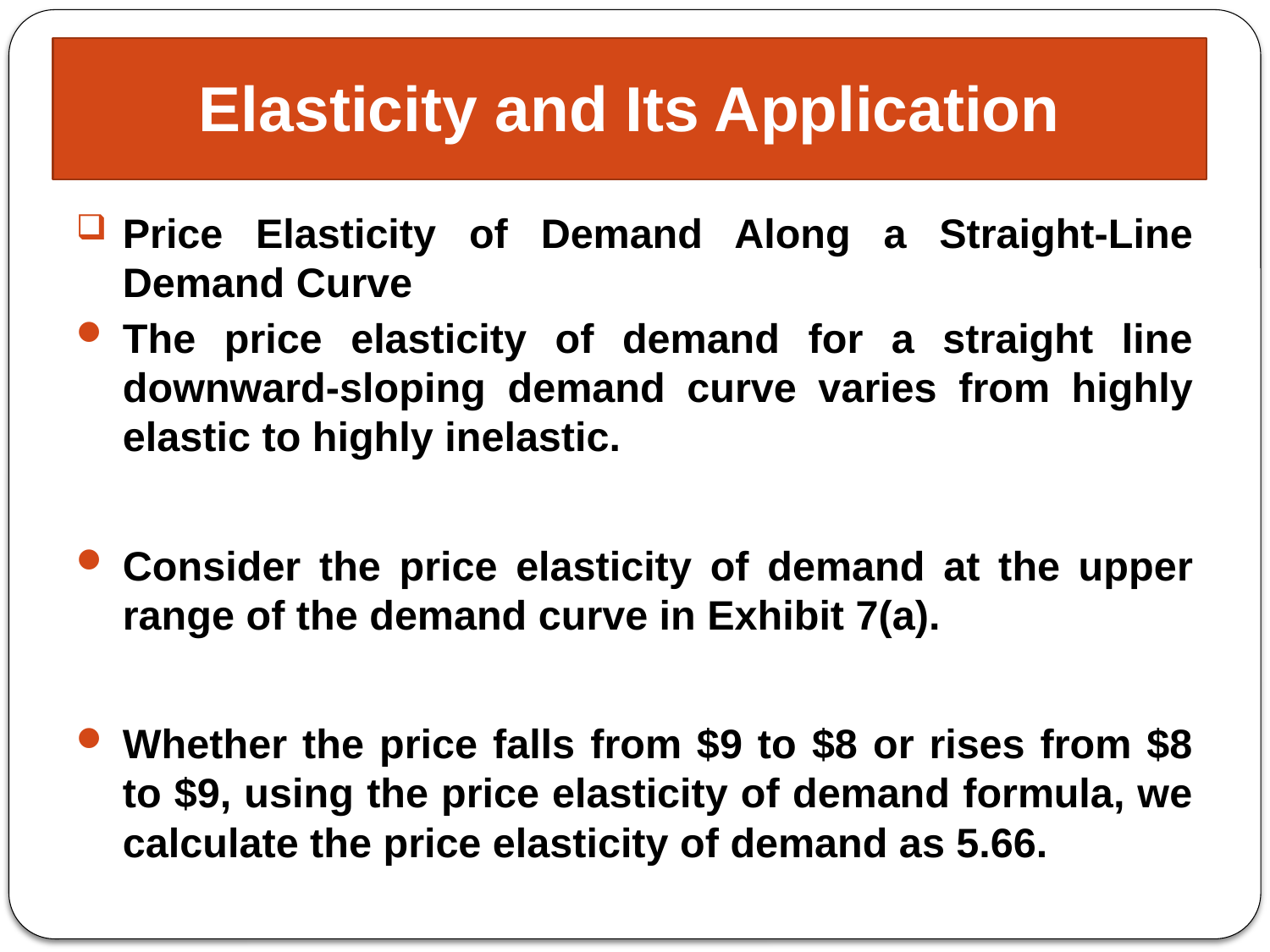

# Elasticity and Its Application
Price Elasticity of Demand Along a Straight-Line Demand Curve
The price elasticity of demand for a straight line downward-sloping demand curve varies from highly elastic to highly inelastic.

Consider the price elasticity of demand at the upper range of the demand curve in Exhibit 7(a).

Whether the price falls from $9 to $8 or rises from $8 to $9, using the price elasticity of demand formula, we calculate the price elasticity of demand as 5.66.